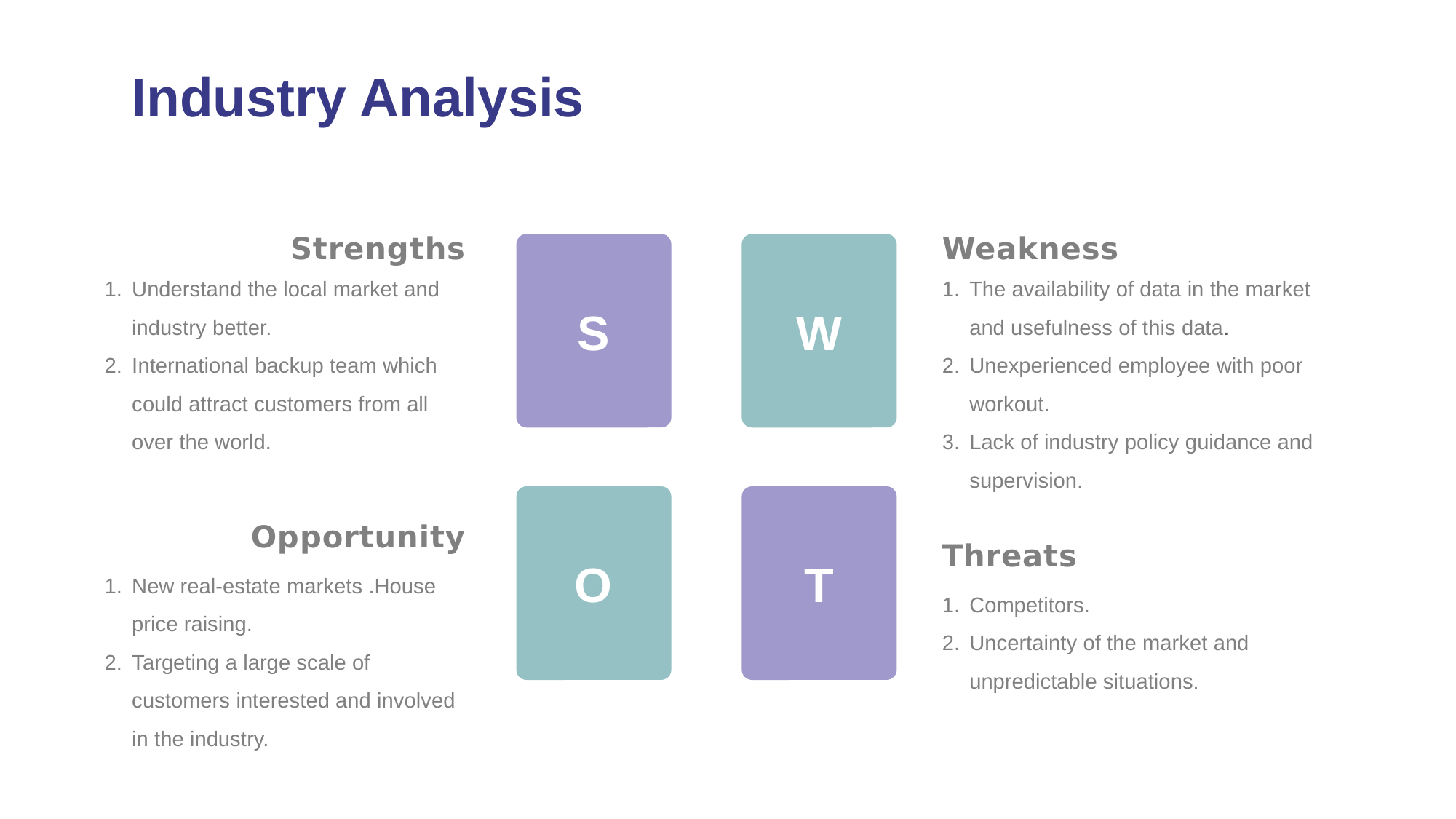

Industry Analysis
Strengths
Weakness
S
W
O
T
Understand the local market and industry better.
International backup team which could attract customers from all over the world.
The availability of data in the market and usefulness of this data.
Unexperienced employee with poor workout.
Lack of industry policy guidance and supervision.
Opportunity
Threats
New real-estate markets .House price raising.
Targeting a large scale of customers interested and involved in the industry.
Competitors.
Uncertainty of the market and unpredictable situations.